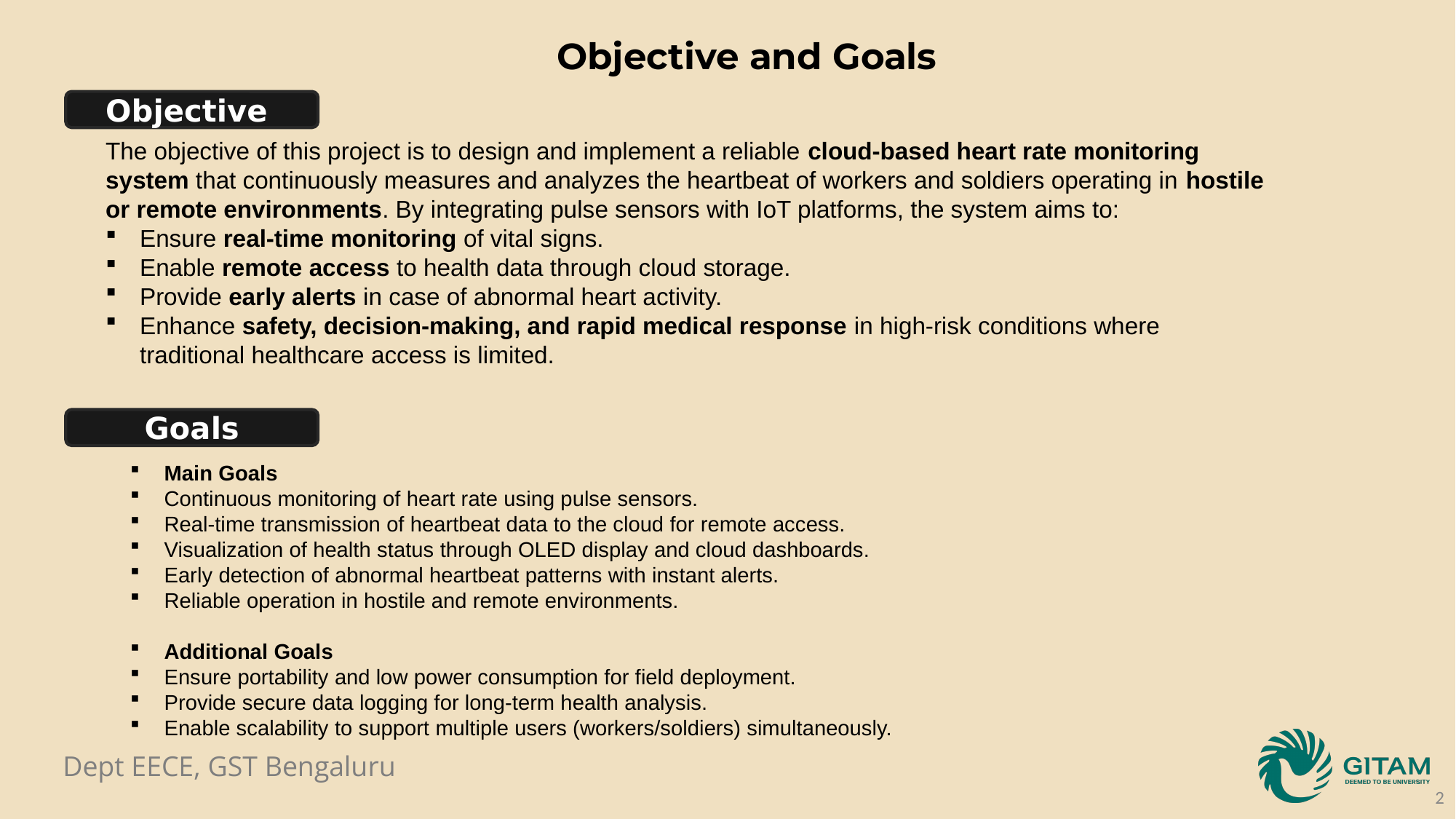

Objective and Goals
Objective
The objective of this project is to design and implement a reliable cloud-based heart rate monitoring system that continuously measures and analyzes the heartbeat of workers and soldiers operating in hostile or remote environments. By integrating pulse sensors with IoT platforms, the system aims to:
Ensure real-time monitoring of vital signs.
Enable remote access to health data through cloud storage.
Provide early alerts in case of abnormal heart activity.
Enhance safety, decision-making, and rapid medical response in high-risk conditions where traditional healthcare access is limited.

Goals
Main Goals
Continuous monitoring of heart rate using pulse sensors.
Real-time transmission of heartbeat data to the cloud for remote access.
Visualization of health status through OLED display and cloud dashboards.
Early detection of abnormal heartbeat patterns with instant alerts.
Reliable operation in hostile and remote environments.

Additional Goals
Ensure portability and low power consumption for field deployment.
Provide secure data logging for long-term health analysis.
Enable scalability to support multiple users (workers/soldiers) simultaneously.

2